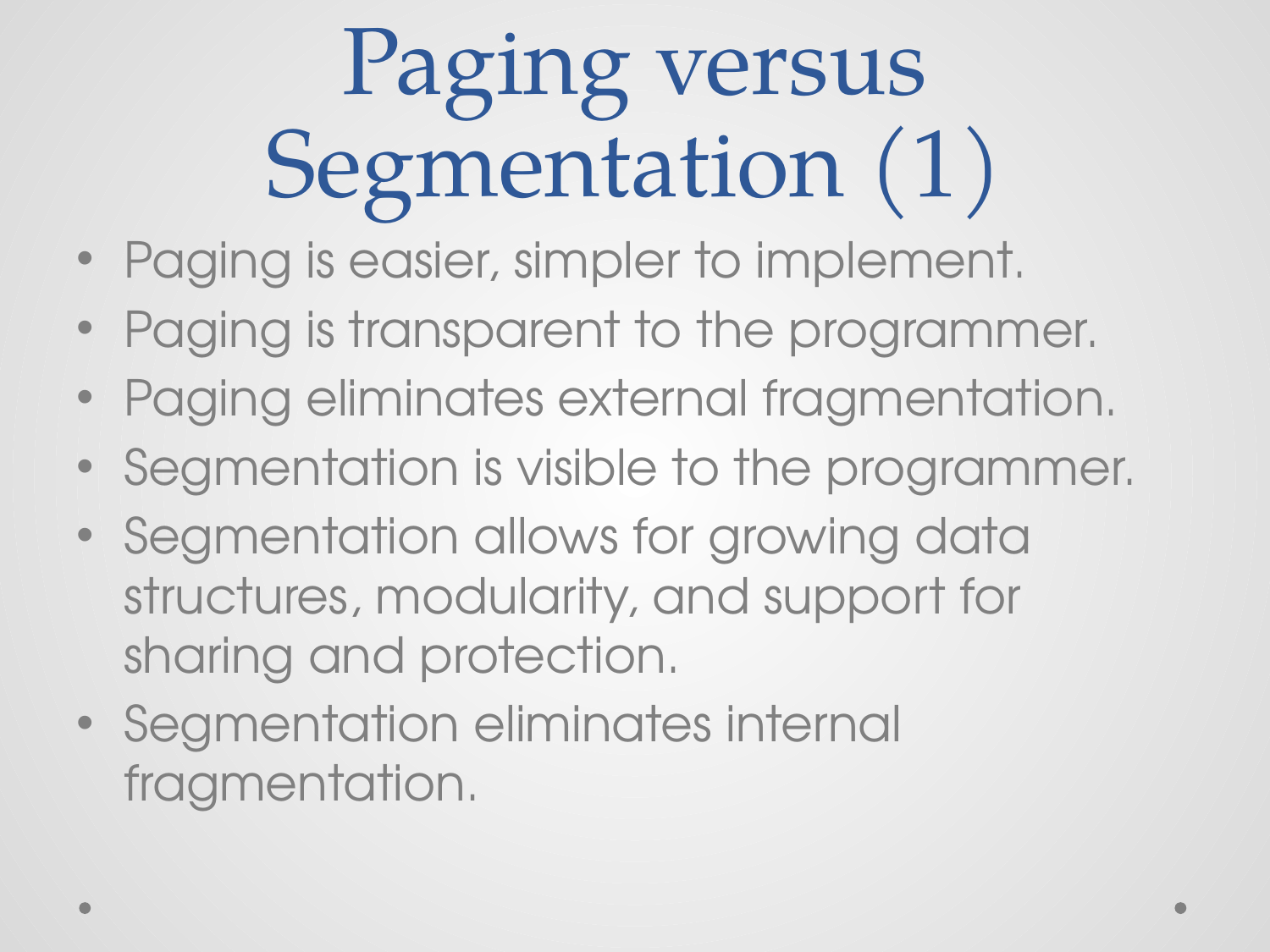

# Paging versus Segmentation (1)
Paging is easier, simpler to implement.
Paging is transparent to the programmer.
Paging eliminates external fragmentation.
Segmentation is visible to the programmer.
Segmentation allows for growing data structures, modularity, and support for sharing and protection.
Segmentation eliminates internal fragmentation.